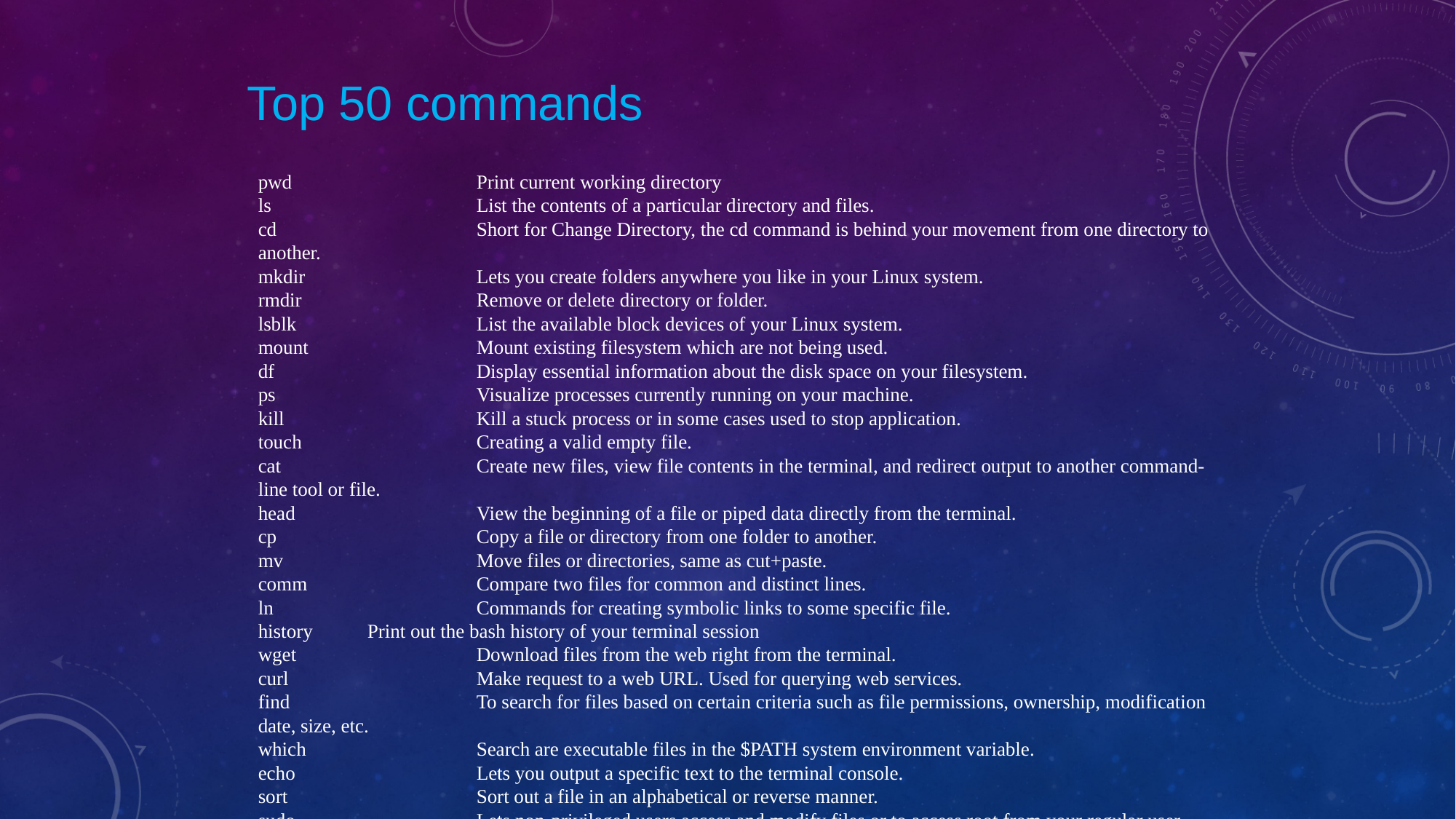

Top 50 commands
pwd		Print current working directory
ls		List the contents of a particular directory and files.
cd		Short for Change Directory, the cd command is behind your movement from one directory to another.
mkdir		Lets you create folders anywhere you like in your Linux system.
rmdir		Remove or delete directory or folder.
lsblk		List the available block devices of your Linux system.
mount		Mount existing filesystem which are not being used.
df		Display essential information about the disk space on your filesystem.
ps		Visualize processes currently running on your machine.
kill		Kill a stuck process or in some cases used to stop application.
touch		Creating a valid empty file.
cat		Create new files, view file contents in the terminal, and redirect output to another command-line tool or file.
head		View the beginning of a file or piped data directly from the terminal.
cp		Copy a file or directory from one folder to another.
mv		Move files or directories, same as cut+paste.
comm		Compare two files for common and distinct lines.
ln		Commands for creating symbolic links to some specific file.
history	Print out the bash history of your terminal session
wget		Download files from the web right from the terminal.
curl		Make request to a web URL. Used for querying web services.
find		To search for files based on certain criteria such as file permissions, ownership, modification date, size, etc.
which		Search are executable files in the $PATH system environment variable.
echo		Lets you output a specific text to the terminal console.
sort		Sort out a file in an alphabetical or reverse manner.
sudo		Lets non-privileged users access and modify files or to access root from your regular user account.